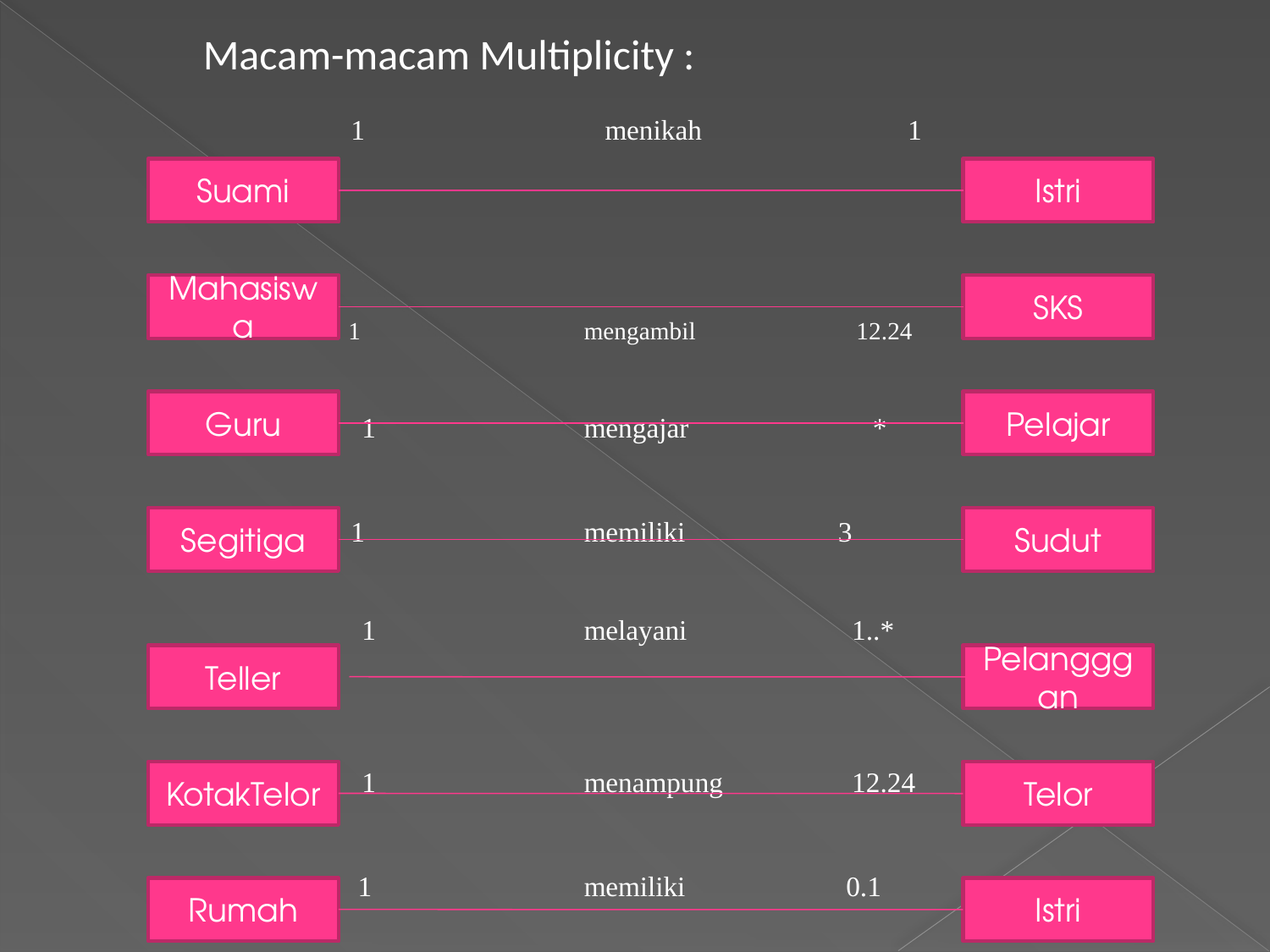

Macam-macam Multiplicity :

		   1                 	   menikah    	          1

		   1		mengambil	      	   12.24

		   1		mengajar    	     *

		   1		memiliki		3

		   1		melayani		  1..*

		   1		menampung     	  12.24

		    1		memiliki                       0.1

Suami
Istri
Mahasiswa
SKS
Guru
Pelajar
Segitiga
Sudut
Teller
Pelangggan
KotakTelor
Telor
Rumah
Istri